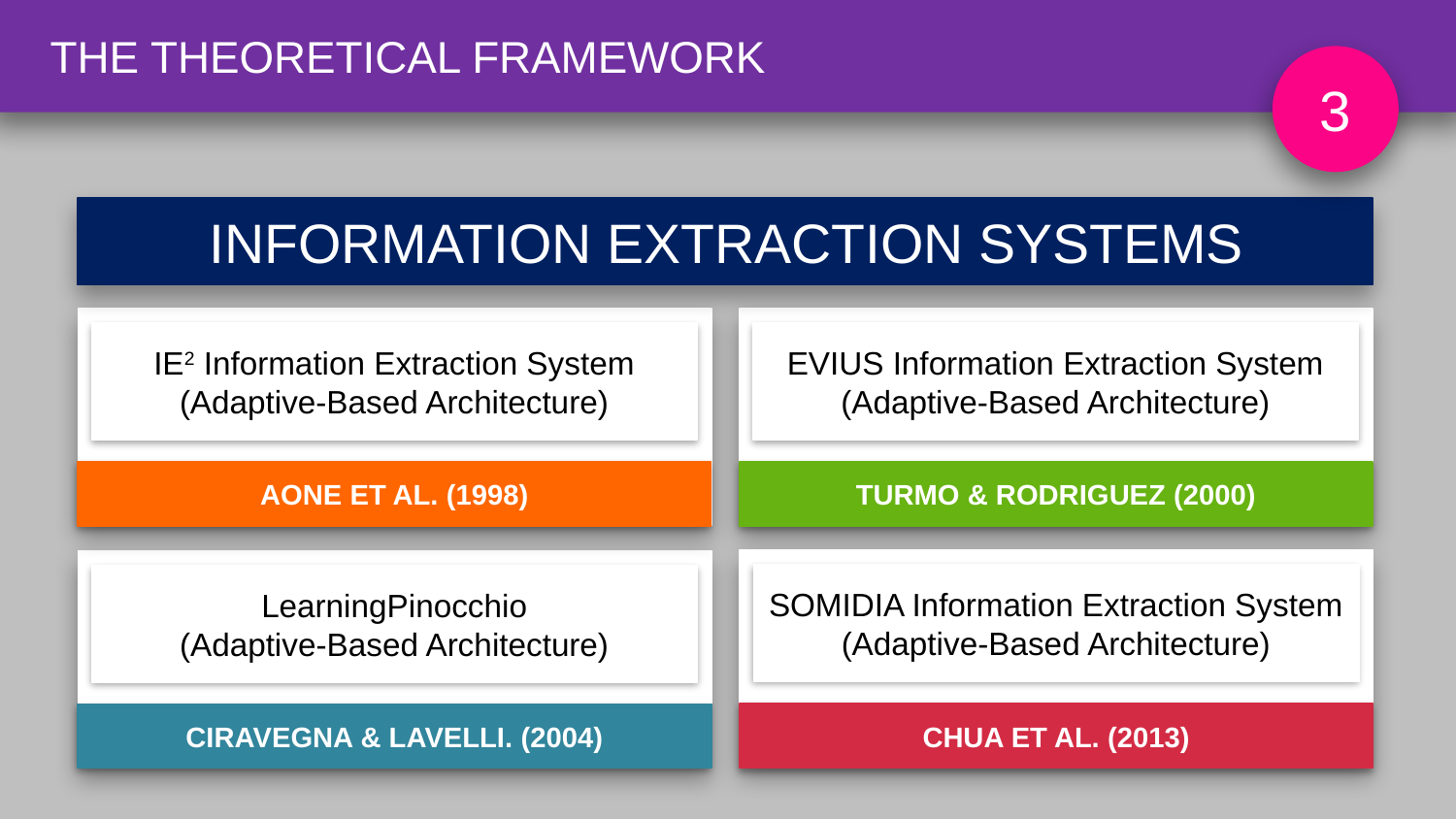

THE THEORETICAL FRAMEWORK
3

INFORMATION EXTRACTION SYSTEMS

IE2 Information Extraction System
(Adaptive-Based Architecture)
AONE ET AL. (1998)

EVIUS Information Extraction System
(Adaptive-Based Architecture)
TURMO & RODRIGUEZ (2000)

SOMIDIA Information Extraction System
(Adaptive-Based Architecture)
CHUA ET AL. (2013)

LearningPinocchio
(Adaptive-Based Architecture)
CIRAVEGNA & LAVELLI. (2004)